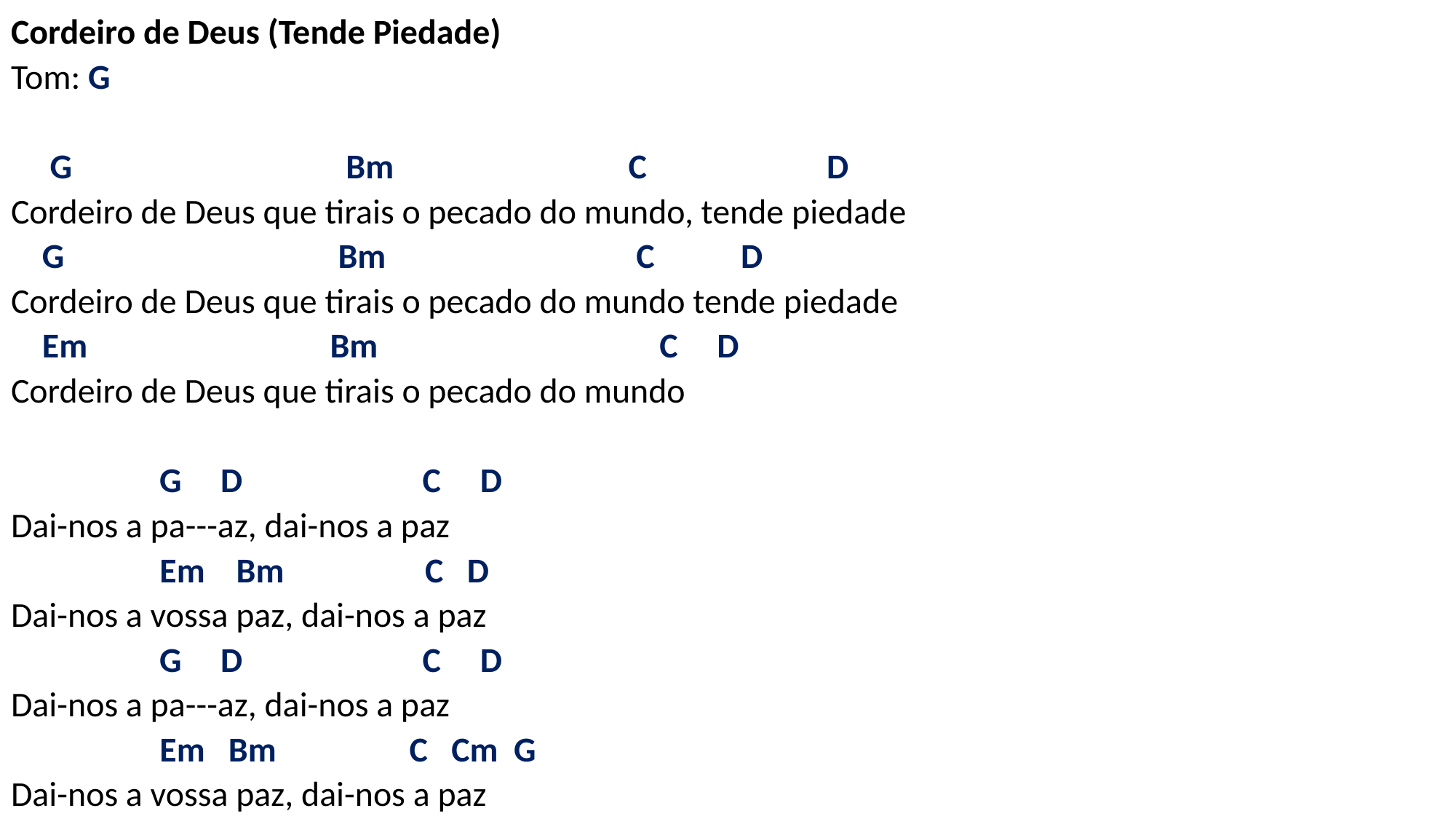

# Cordeiro de Deus (Tende Piedade) Tom: G G                                   Bm                              C                       D Cordeiro de Deus que tirais o pecado do mundo, tende piedade G                                   Bm                                C           D Cordeiro de Deus que tirais o pecado do mundo tende piedade Em                               Bm                                    C     D Cordeiro de Deus que tirais o pecado do mundo G     D                       C     D Dai-nos a pa---az, dai-nos a paz Em    Bm                  C   D Dai-nos a vossa paz, dai-nos a paz G     D                       C     D Dai-nos a pa---az, dai-nos a paz Em   Bm                 C   Cm  G Dai-nos a vossa paz, dai-nos a paz